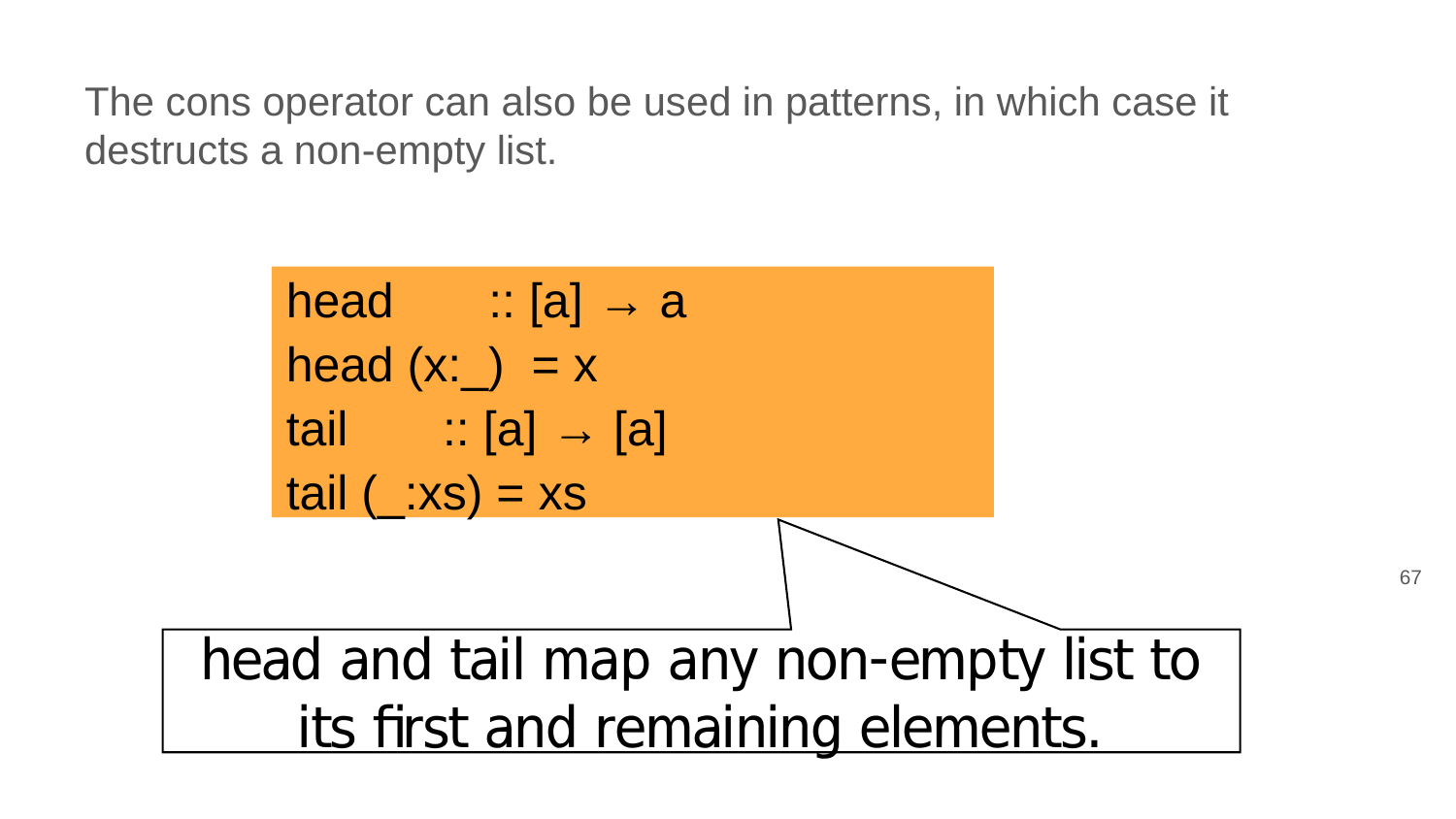

The cons operator can also be used in patterns, in which case it destructs a non-empty list.
head       :: [a] → a
head (x:_)  = x
tail       :: [a] → [a]
tail (_:xs) = xs
67
head and tail map any non-empty list to its first and remaining elements.